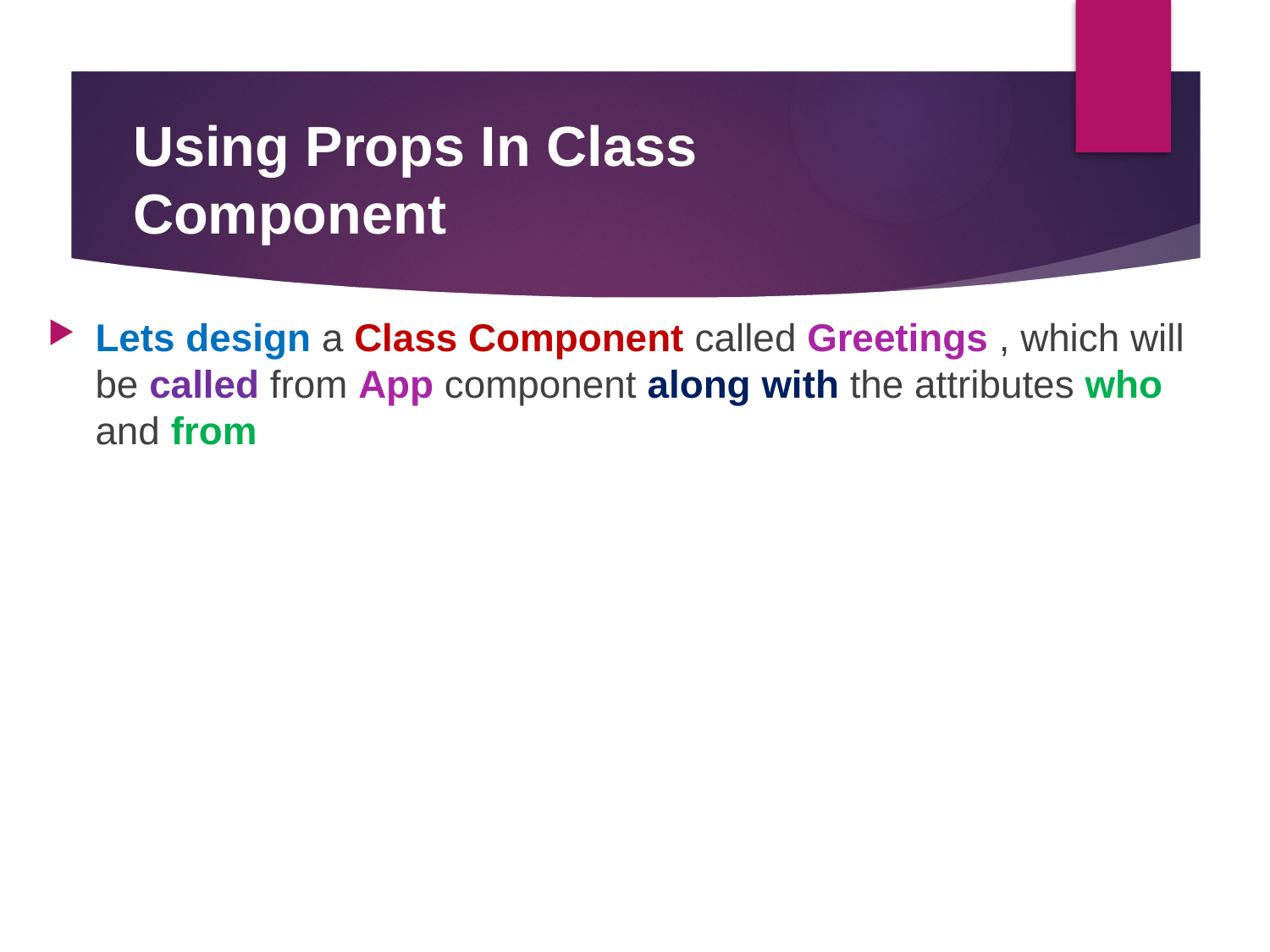

Using Props In Class Component
Lets design a Class Component called Greetings , which will be called from App component along with the attributes who and from